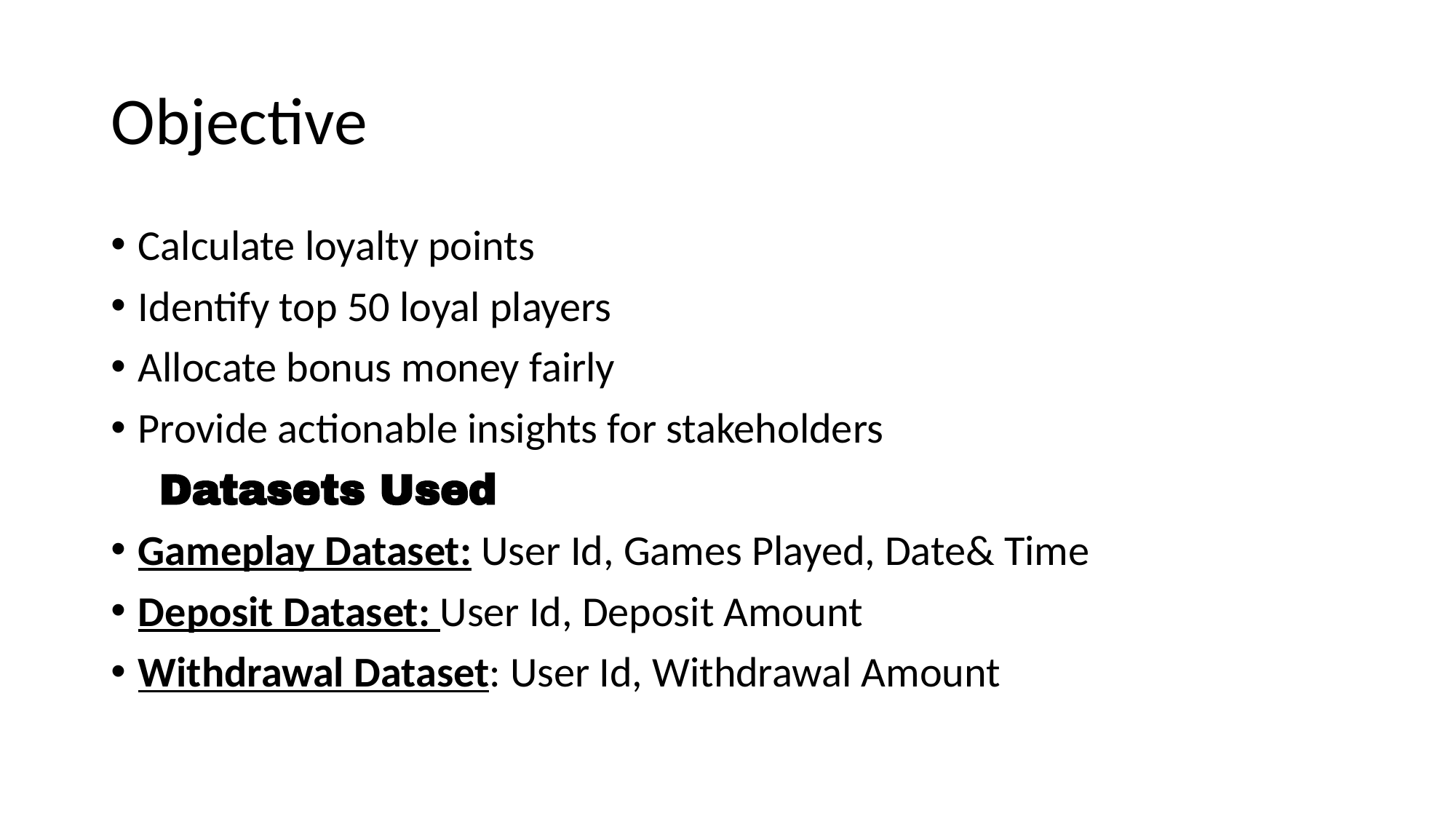

# Objective
Calculate loyalty points
Identify top 50 loyal players
Allocate bonus money fairly
Provide actionable insights for stakeholders
     Datasets Used
Gameplay Dataset: User Id, Games Played, Date& Time
Deposit Dataset: User Id, Deposit Amount
Withdrawal Dataset: User Id, Withdrawal Amount